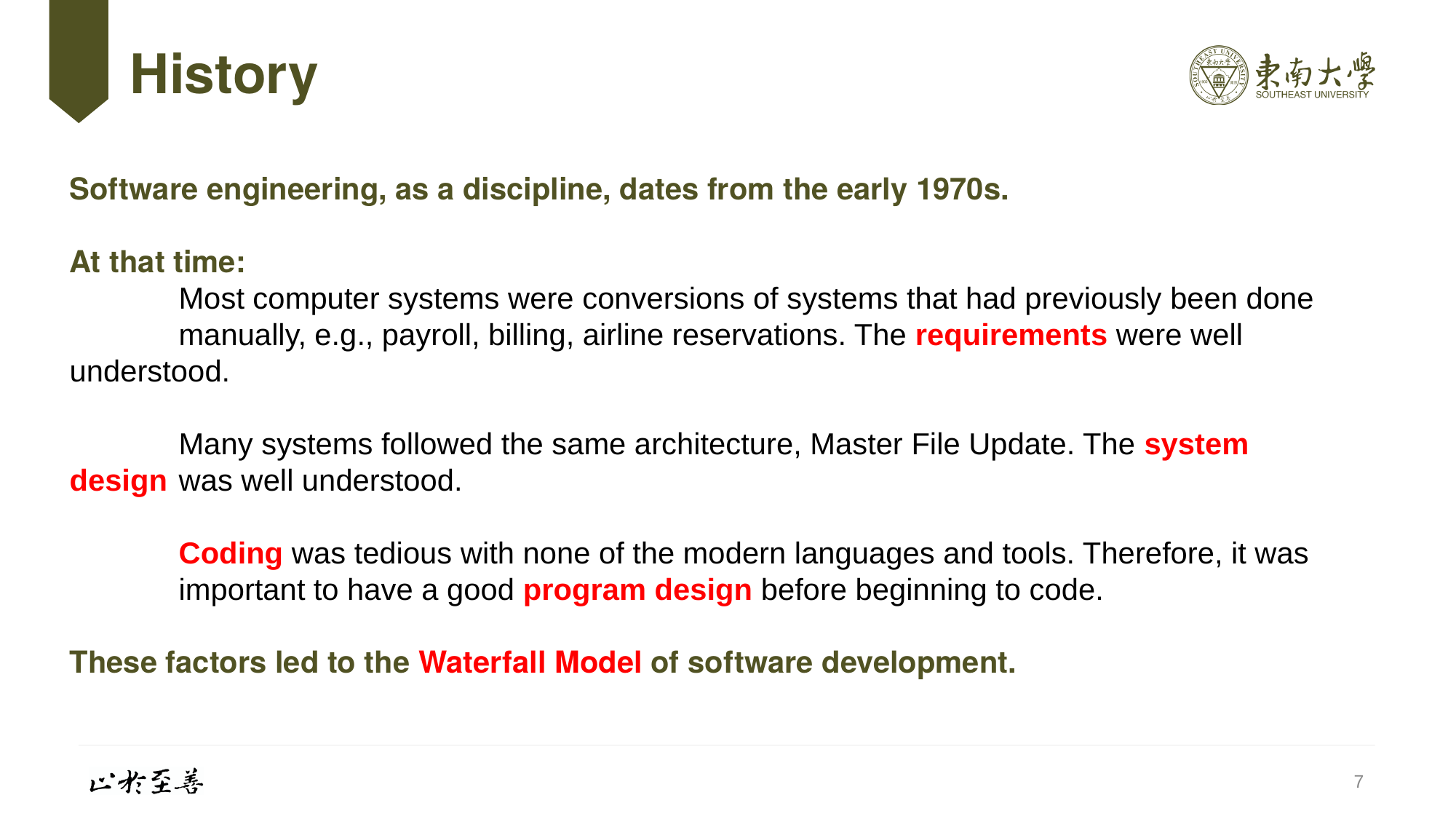

# History
Software engineering, as a discipline, dates from the early 1970s.

At that time:
	Most computer systems were conversions of systems that had previously been done 	manually, e.g., payroll, billing, airline reservations. The requirements were well 	understood.

	Many systems followed the same architecture, Master File Update. The system design 	was well understood.

	Coding was tedious with none of the modern languages and tools. Therefore, it was 	important to have a good program design before beginning to code.

These factors led to the Waterfall Model of software development.
7